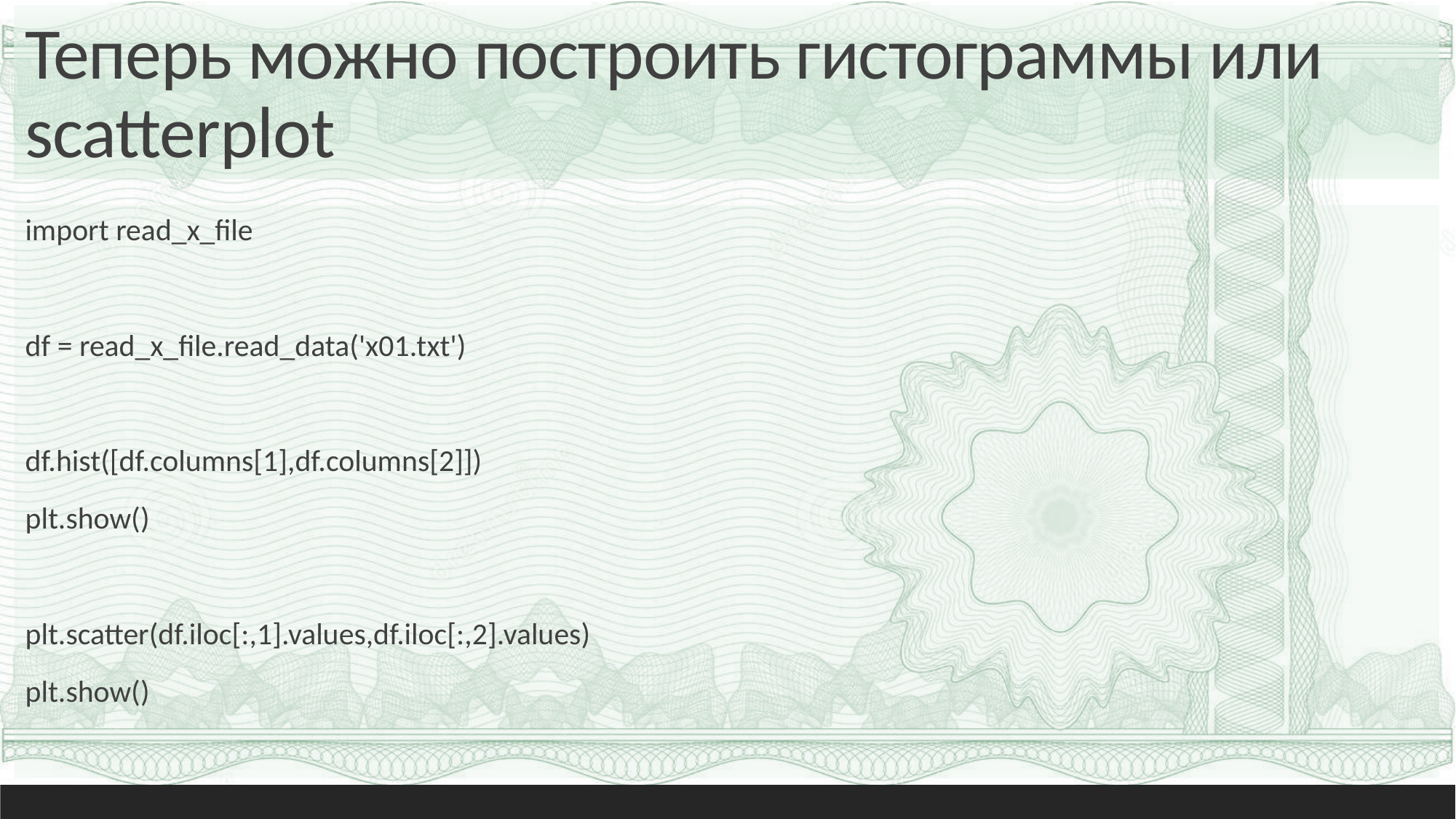

# Теперь можно построить гистограммы или scatterplot
import read_x_file

df = read_x_file.read_data('x01.txt')

df.hist([df.columns[1],df.columns[2]])
plt.show()

plt.scatter(df.iloc[:,1].values,df.iloc[:,2].values)
plt.show()